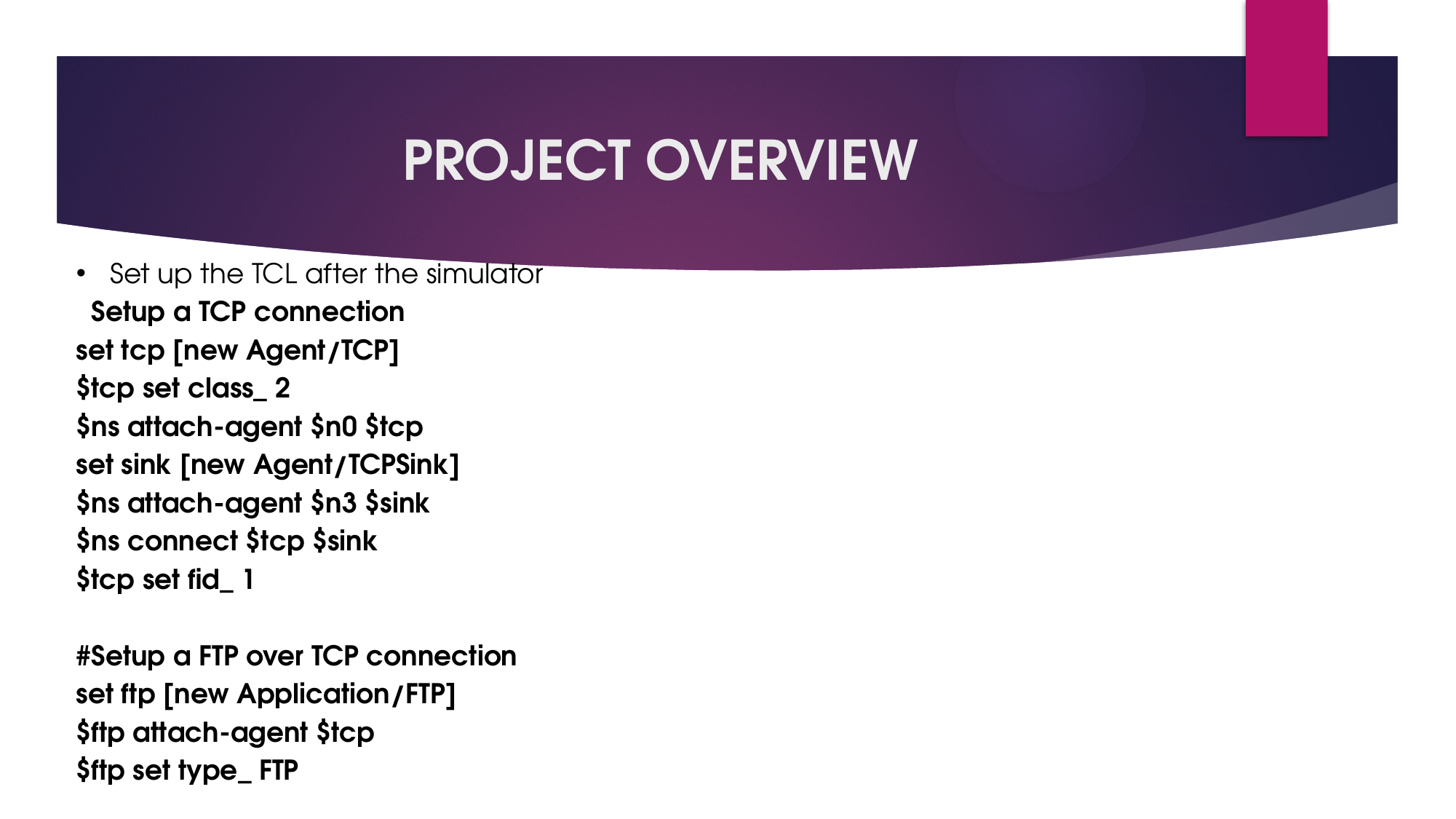

# PROJECT OVERVIEW
Set up the TCL after the simulator
#Setup a TCP connection
set tcp [new Agent/TCP]
$tcp set class_ 2
$ns attach-agent $n0 $tcp
set sink [new Agent/TCPSink]
$ns attach-agent $n3 $sink
$ns connect $tcp $sink
$tcp set fid_ 1

#Setup a FTP over TCP connection
set ftp [new Application/FTP]
$ftp attach-agent $tcp
$ftp set type_ FTP